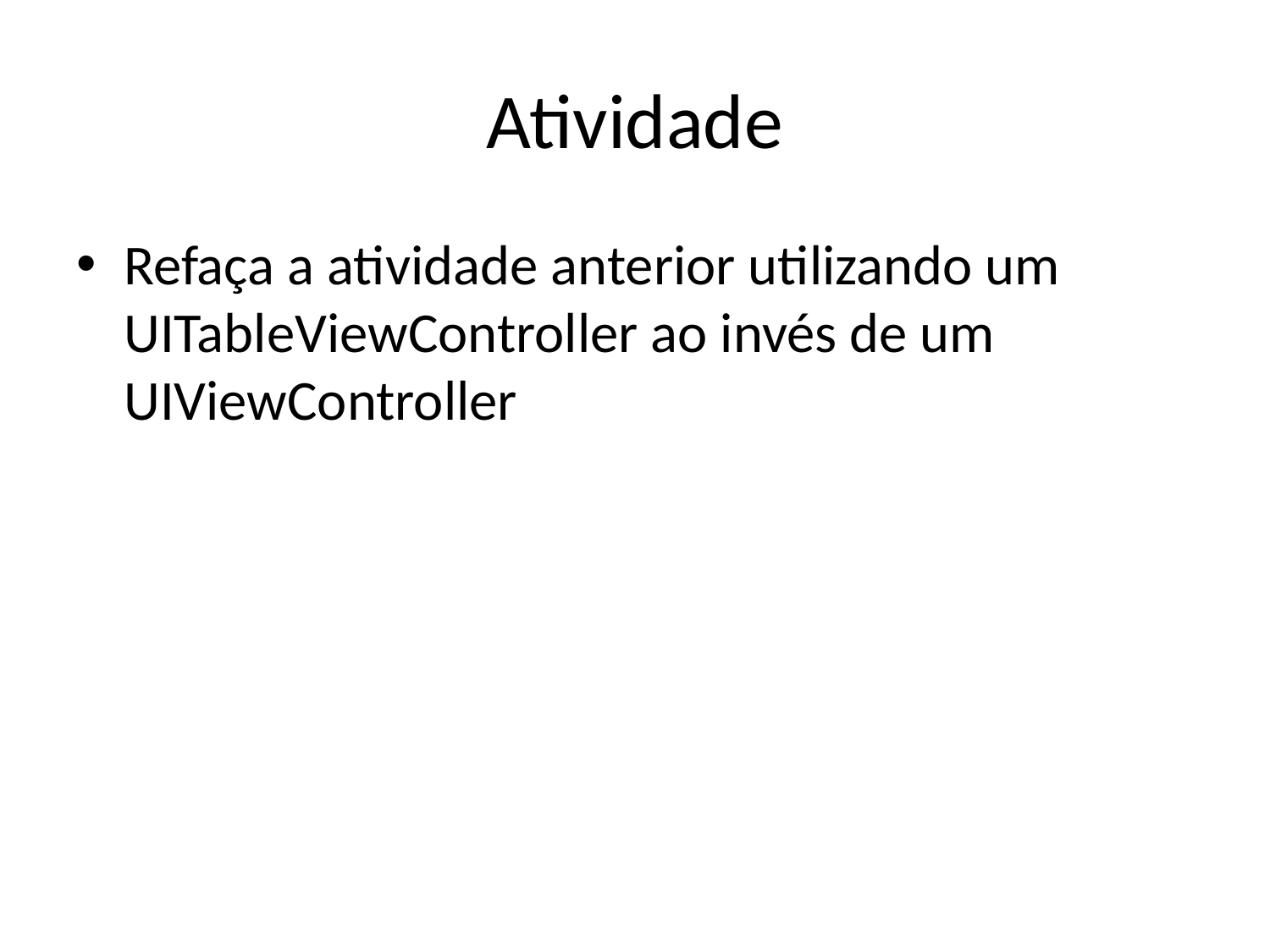

# Atividade
Refaça a atividade anterior utilizando um UITableViewController ao invés de um UIViewController